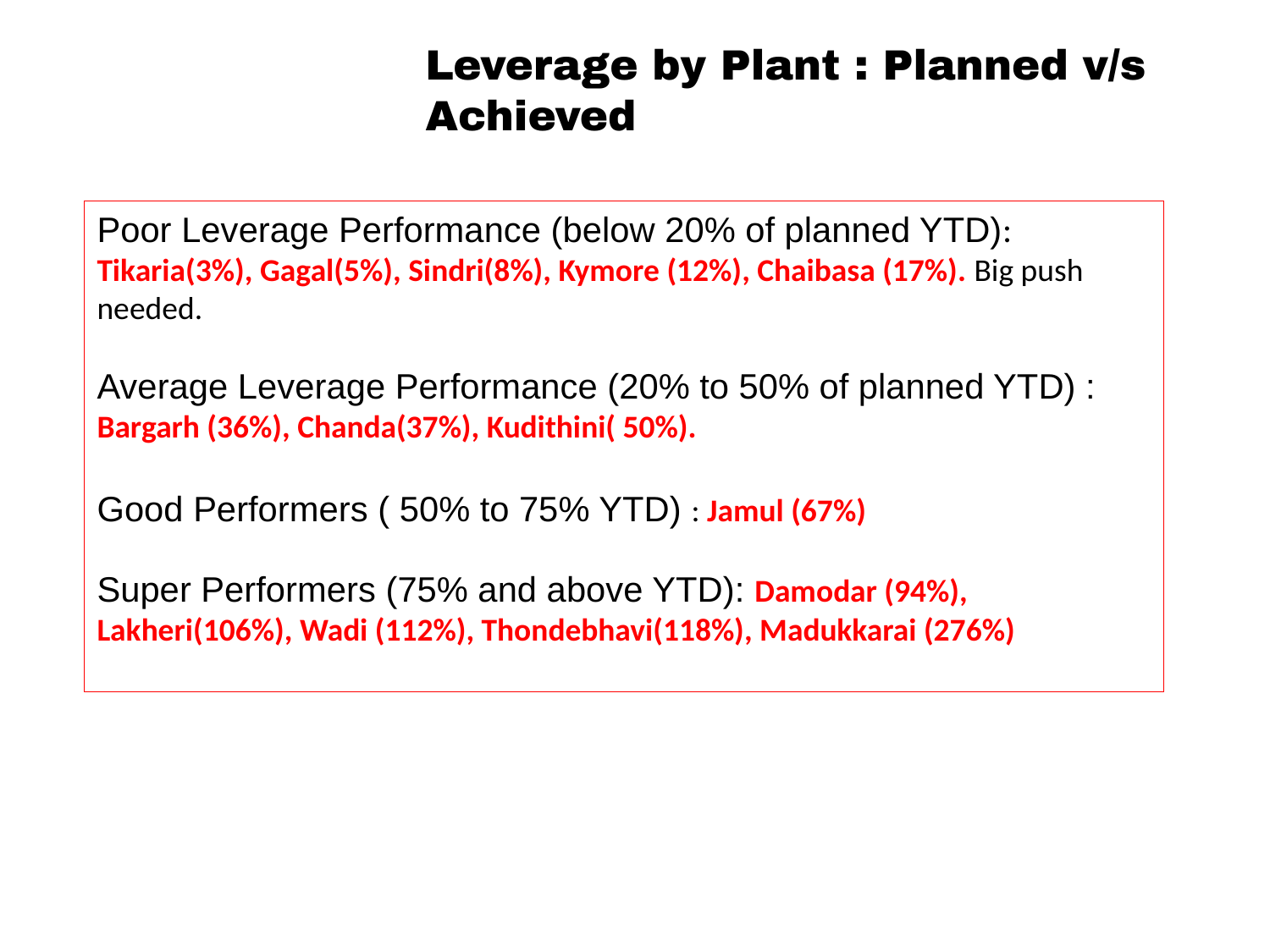

Leverage by Plant : Planned v/s Achieved
Poor Leverage Performance (below 20% of planned YTD): Tikaria(3%), Gagal(5%), Sindri(8%), Kymore (12%), Chaibasa (17%). Big push needed.

Average Leverage Performance (20% to 50% of planned YTD) : Bargarh (36%), Chanda(37%), Kudithini( 50%).

Good Performers ( 50% to 75% YTD) : Jamul (67%)

Super Performers (75% and above YTD): Damodar (94%), Lakheri(106%), Wadi (112%), Thondebhavi(118%), Madukkarai (276%)